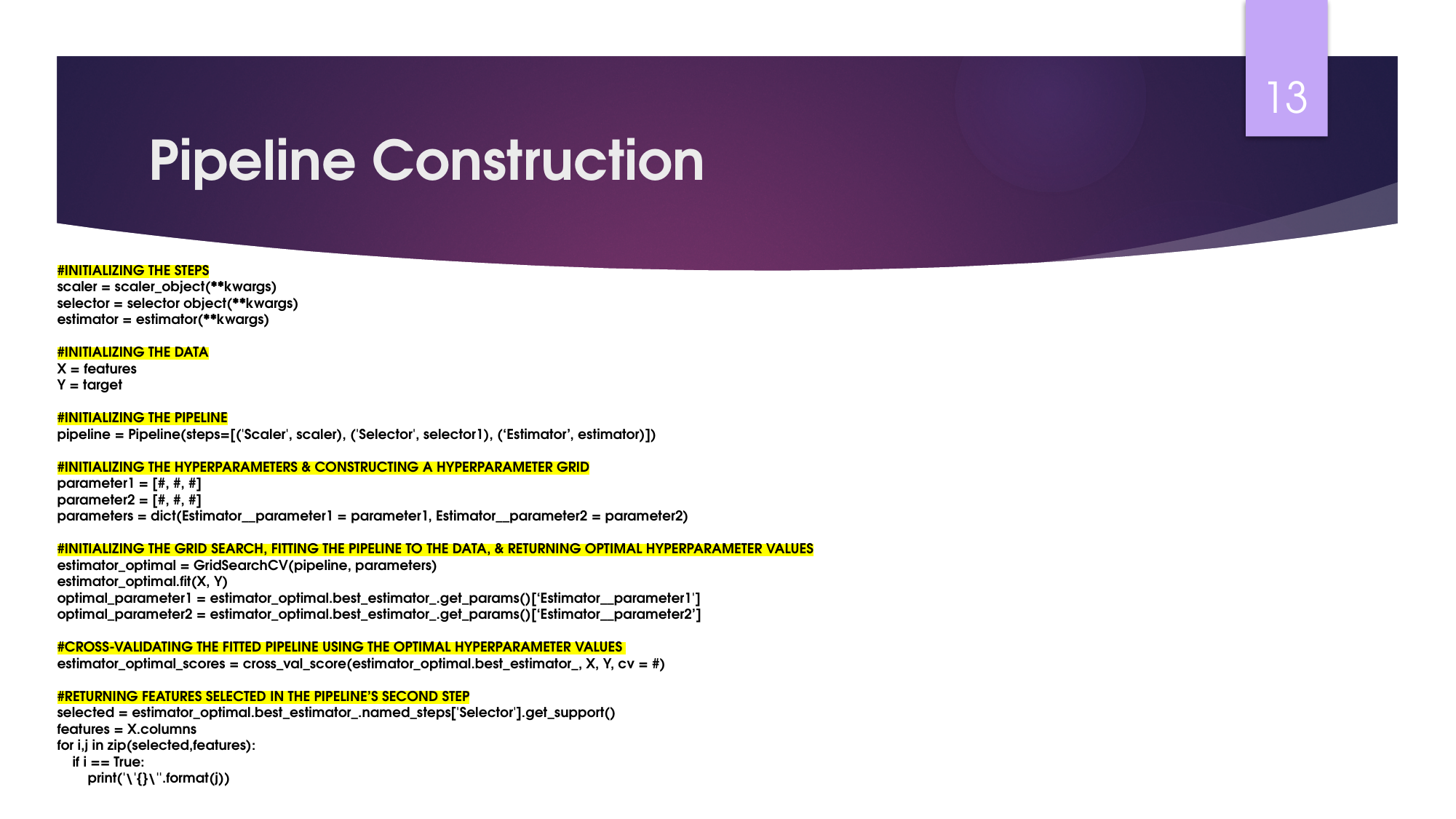

13
# Pipeline Construction
#INITIALIZING THE STEPS
scaler = scaler_object(**kwargs)
selector = selector object(**kwargs)
estimator = estimator(**kwargs)

#INITIALIZING THE DATA
X = features
Y = target

#INITIALIZING THE PIPELINE
pipeline = Pipeline(steps=[('Scaler', scaler), ('Selector', selector1), (‘Estimator’, estimator)])

#INITIALIZING THE HYPERPARAMETERS & CONSTRUCTING A HYPERPARAMETER GRID
parameter1 = [#, #, #]
parameter2 = [#, #, #]
parameters = dict(Estimator__parameter1 = parameter1, Estimator__parameter2 = parameter2)

#INITIALIZING THE GRID SEARCH, FITTING THE PIPELINE TO THE DATA, & RETURNING OPTIMAL HYPERPARAMETER VALUES
estimator_optimal = GridSearchCV(pipeline, parameters)
estimator_optimal.fit(X, Y)
optimal_parameter1 = estimator_optimal.best_estimator_.get_params()[‘Estimator__parameter1']
optimal_parameter2 = estimator_optimal.best_estimator_.get_params()[‘Estimator__parameter2’]

#CROSS-VALIDATING THE FITTED PIPELINE USING THE OPTIMAL HYPERPARAMETER VALUES
estimator_optimal_scores = cross_val_score(estimator_optimal.best_estimator_, X, Y, cv = #)

#RETURNING FEATURES SELECTED IN THE PIPELINE’S SECOND STEP
selected = estimator_optimal.best_estimator_.named_steps['Selector'].get_support()
features = X.columns
for i,j in zip(selected,features):
    if i == True:
        print('\'{}\''.format(j))